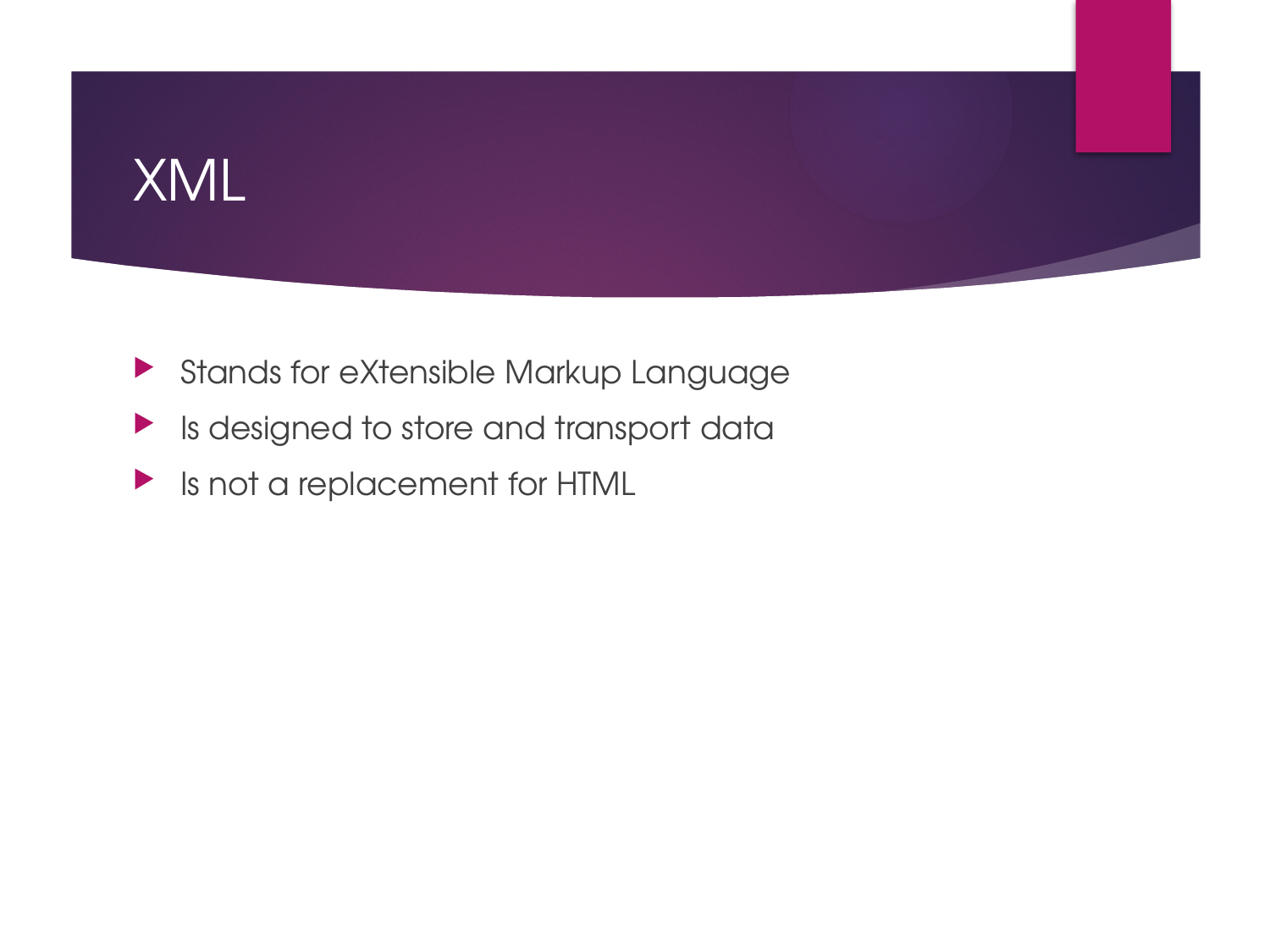

# XML
Stands for eXtensible Markup Language
Is designed to store and transport data
Is not a replacement for HTML